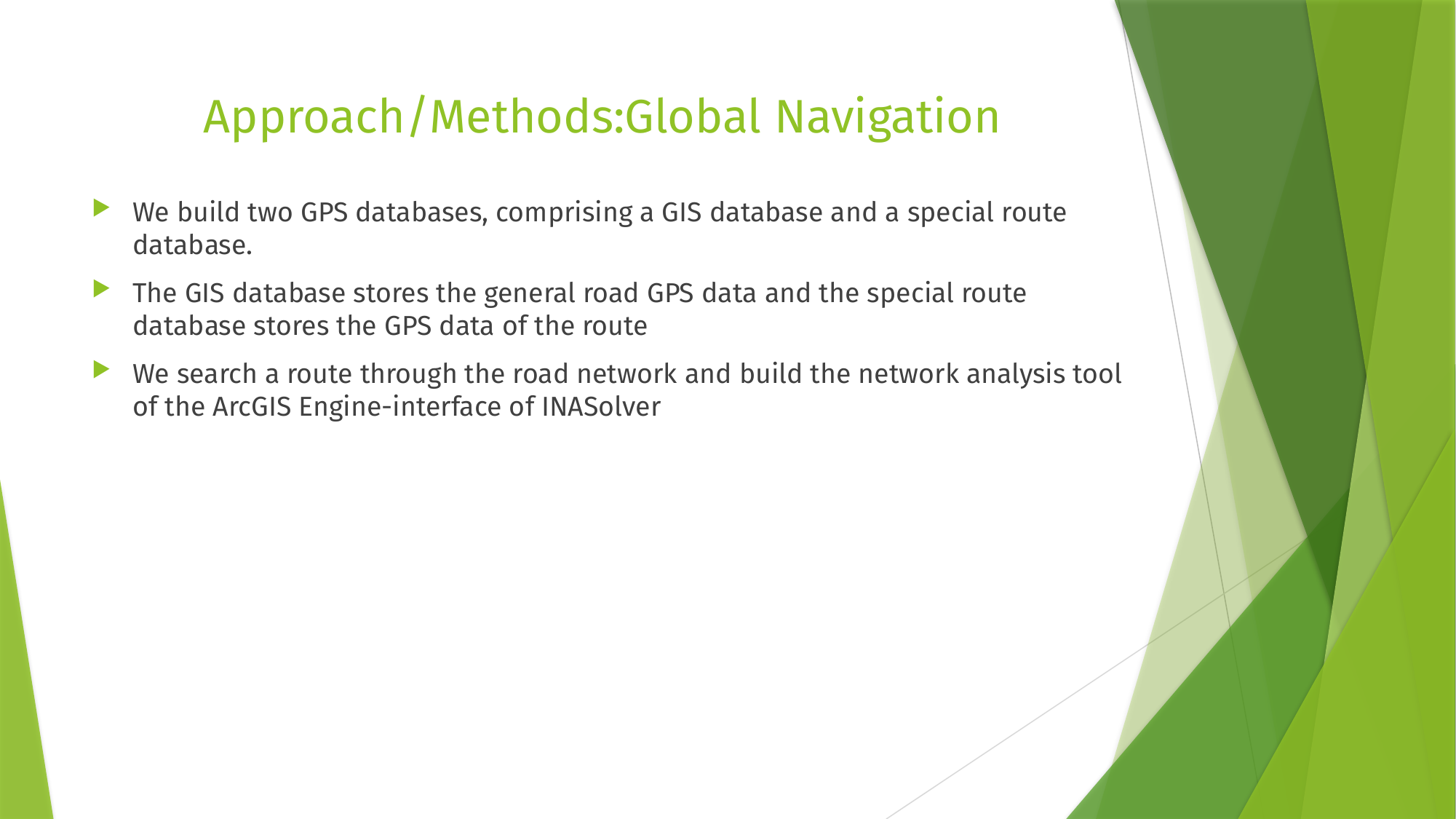

# Approach/Methods:Global Navigation
We build two GPS databases, comprising a GIS database and a special route database.
The GIS database stores the general road GPS data and the special route database stores the GPS data of the route
We search a route through the road network and build the network analysis tool of the ArcGIS Engine-interface of INASolver